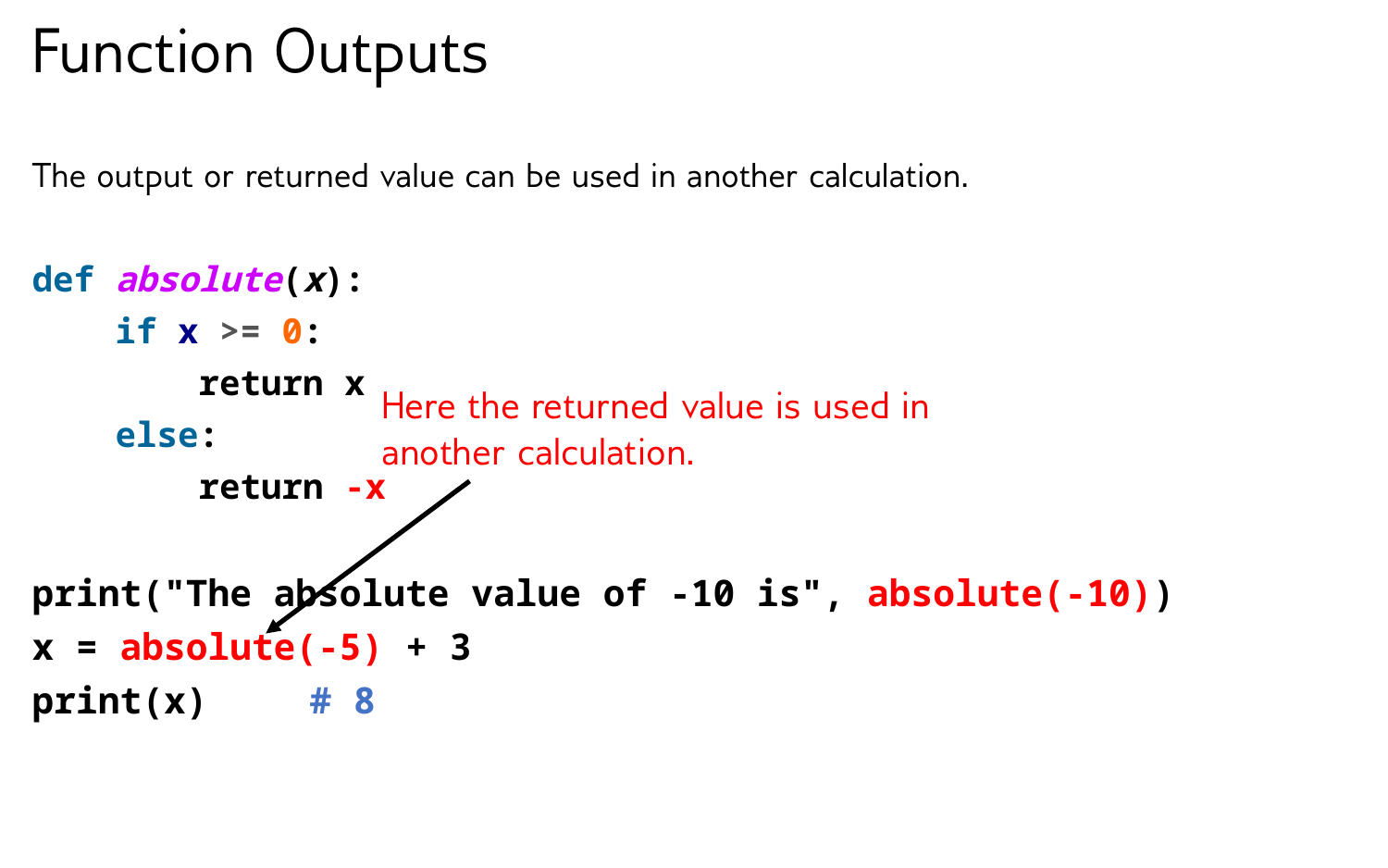

# Function Outputs

The output or returned value can be used in another calculation.

def absolute(x):
    if x >= 0:
        return x
    else:
        return -x

print("The absolute value of -10 is", absolute(-10))
x = absolute(-5) + 3
print(x)	# 8
Here the returned value is used in
another calculation.